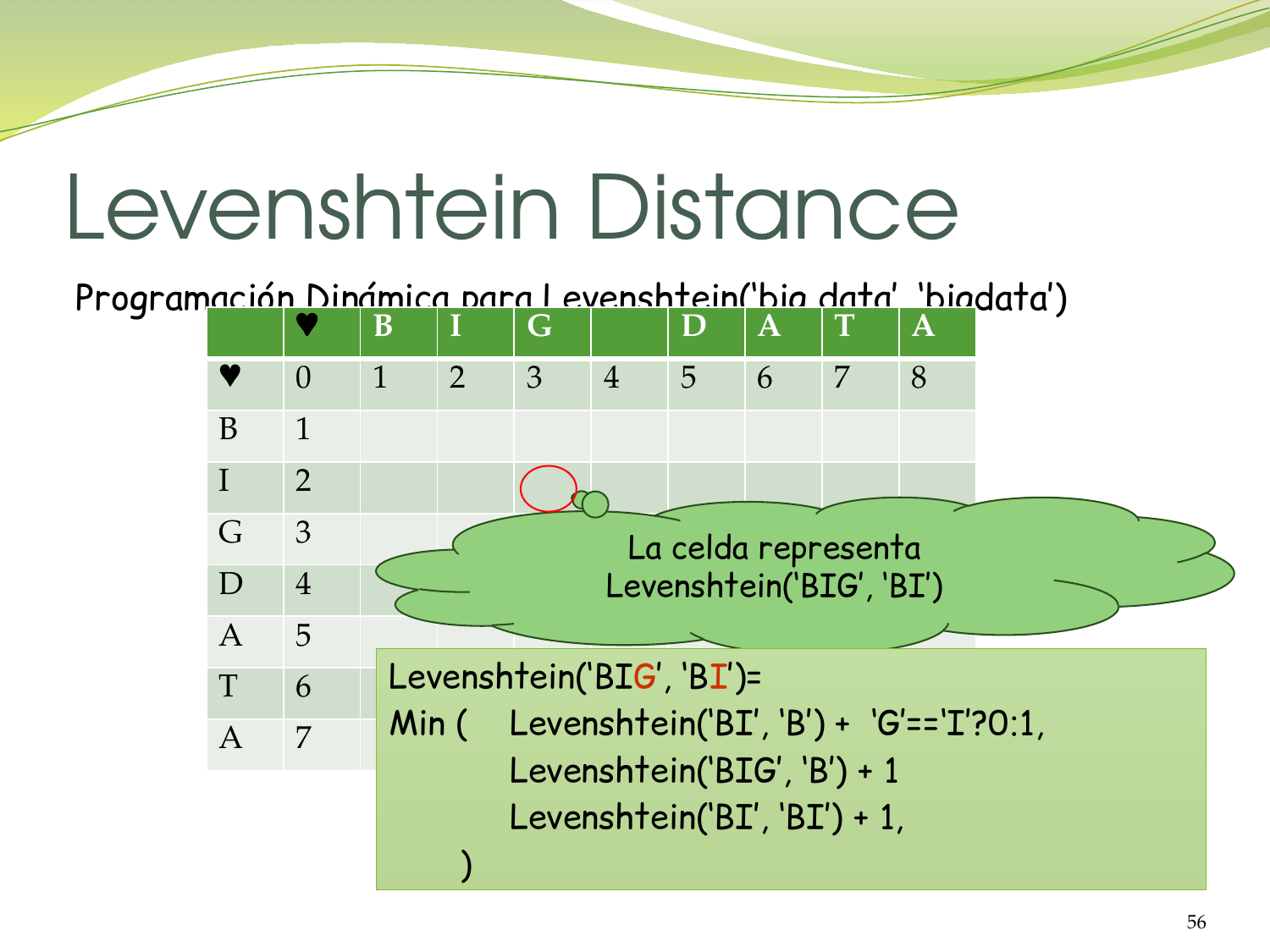

# Levenshtein Distance
Programación Dinámica para Levenshtein(‘big data’, ‘bigdata’)
|  | ♥ | B | I | G |  | D | A | T | A |
| --- | --- | --- | --- | --- | --- | --- | --- | --- | --- |
| ♥ | 0 | 1 | 2 | 3 | 4 | 5 | 6 | 7 | 8 |
| B | 1 |  |  |  |  |  |  |  |  |
| I | 2 |  |  |  |  |  |  |  |  |
| G | 3 |  |  |  |  |  |  |  |  |
| D | 4 |  |  |  |  |  |  |  |  |
| A | 5 |  |  |  |  |  |  |  |  |
| T | 6 |  |  |  |  |  |  |  |  |
| A | 7 |  |  |  |  |  |  |  |  |

La celda representa
Levenshtein(‘BIG’, ‘BI’)

Levenshtein(‘BIG’, ‘BI’)=
Min ( 	Levenshtein(‘BI’, ‘B’) +  ‘G’==‘I’?0:1,
	Levenshtein(‘BIG’, ‘B’) + 1
	Levenshtein(‘BI’, ‘BI’) + 1,
       )
56